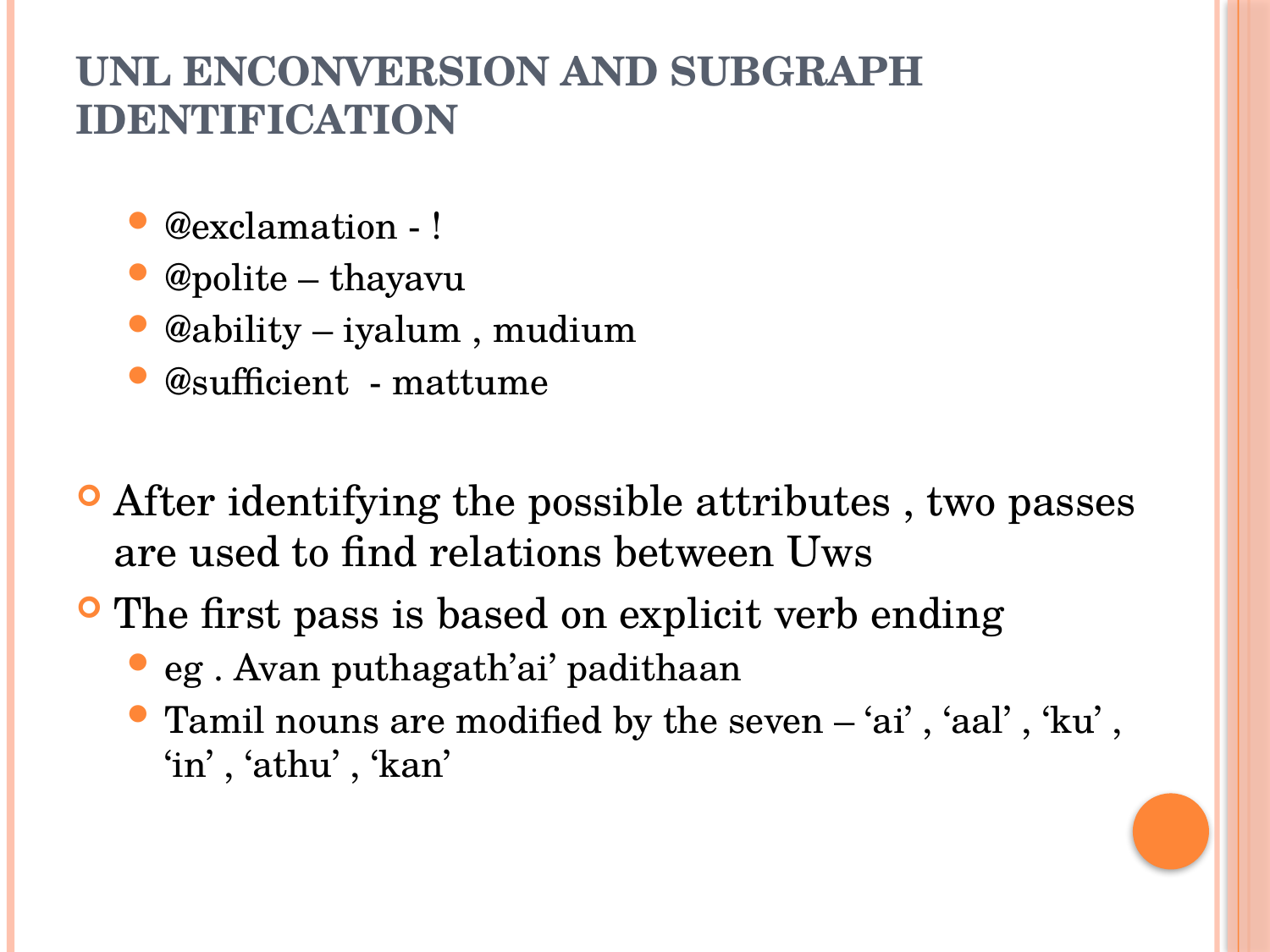

# UNL Enconversion and Subgraph Identification

@exclamation - !
@polite – thayavu
@ability – iyalum , mudium
@sufficient  - mattume

After identifying the possible attributes , two passes are used to find relations between Uws
The first pass is based on explicit verb ending
eg . Avan puthagath’ai’ padithaan
Tamil nouns are modified by the seven – ‘ai’ , ‘aal’ , ‘ku’ , ‘in’ , ‘athu’ , ‘kan’